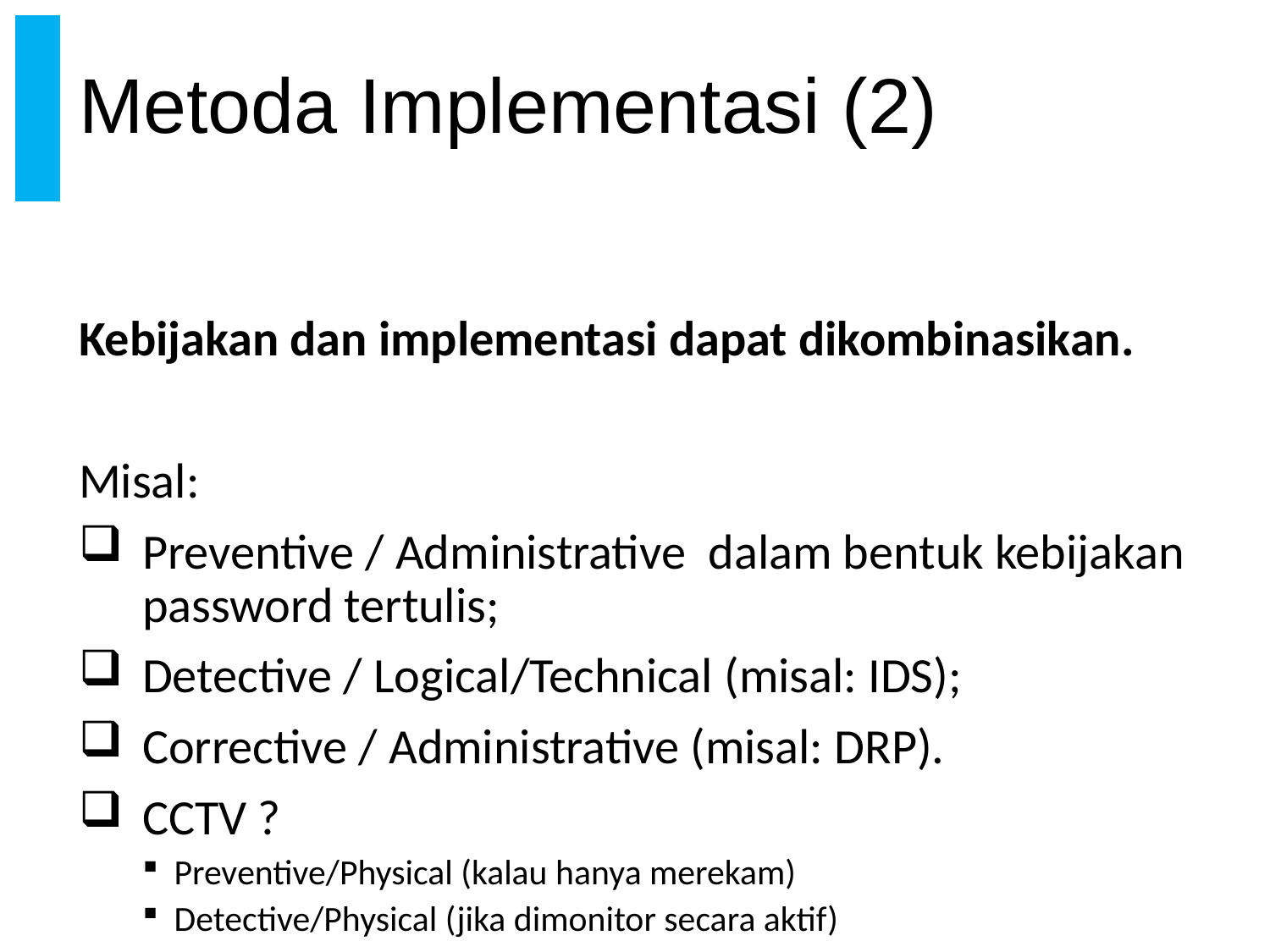

# Metoda Implementasi (2)

Kebijakan dan implementasi dapat dikombinasikan.

Misal:
Preventive / Administrative  dalam bentuk kebijakan password tertulis;
Detective / Logical/Technical (misal: IDS);
Corrective / Administrative (misal: DRP).
CCTV ?
Preventive/Physical (kalau hanya merekam)
Detective/Physical (jika dimonitor secara aktif)